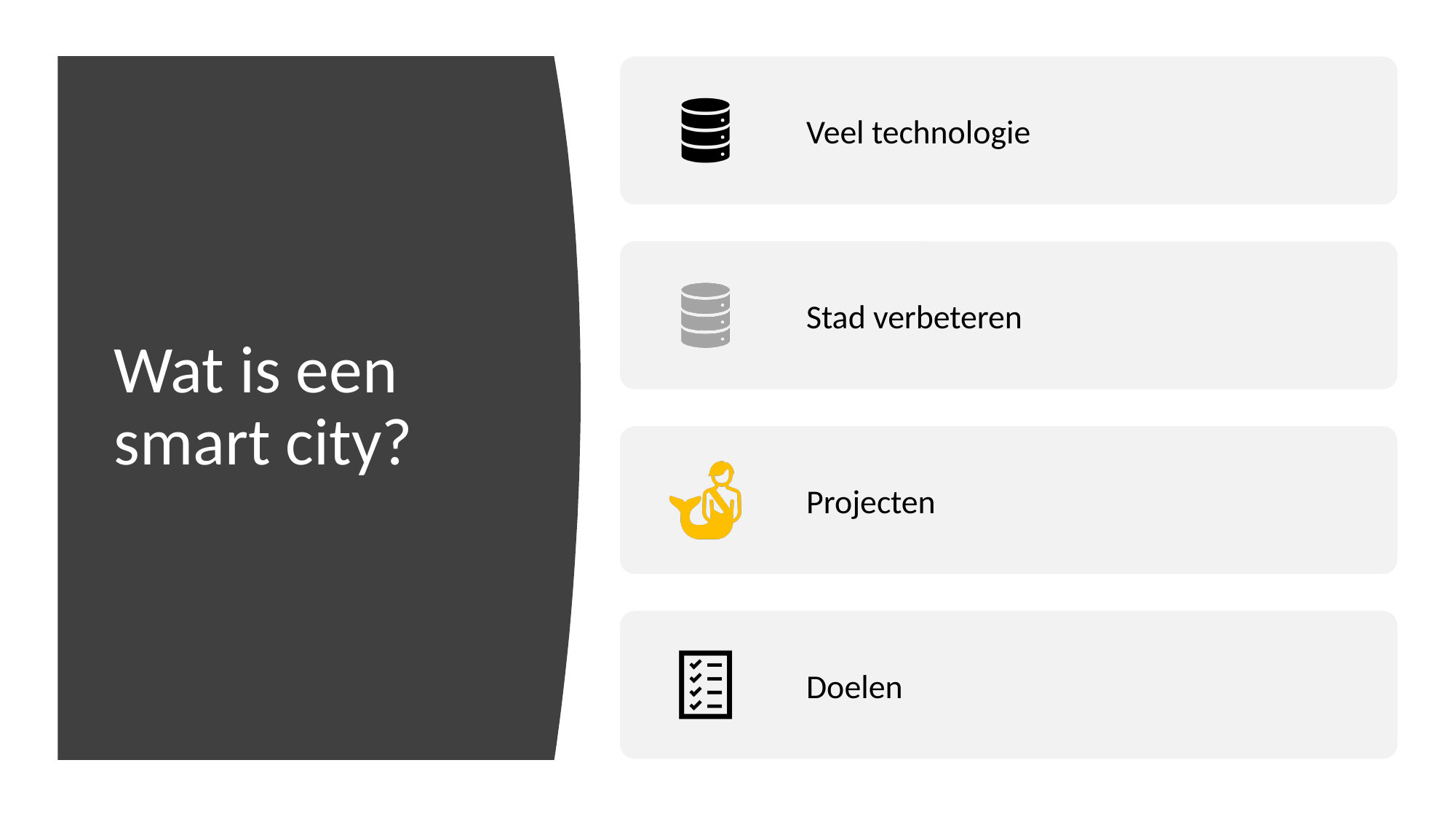

Wat is Big Data?
Veel technologie
Stad verbeteren
Projecten
Doelen

Wat is een smart city?
stR
DASD
DASD
ADF
das